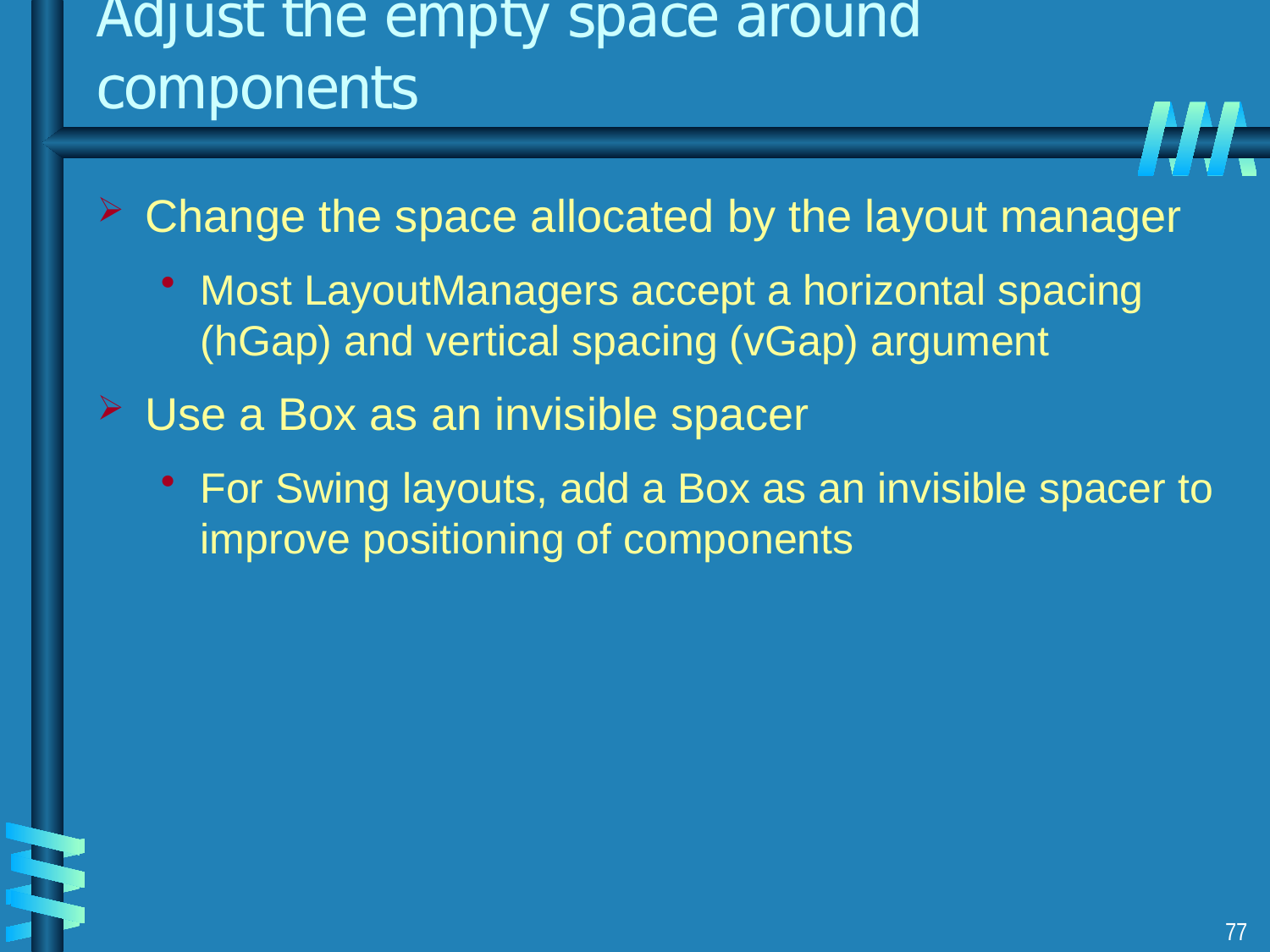

# Adjust the empty space around components
Change the space allocated by the layout manager
Most LayoutManagers accept a horizontal spacing (hGap) and vertical spacing (vGap) argument
Use a Box as an invisible spacer
For Swing layouts, add a Box as an invisible spacer to improve positioning of components
77